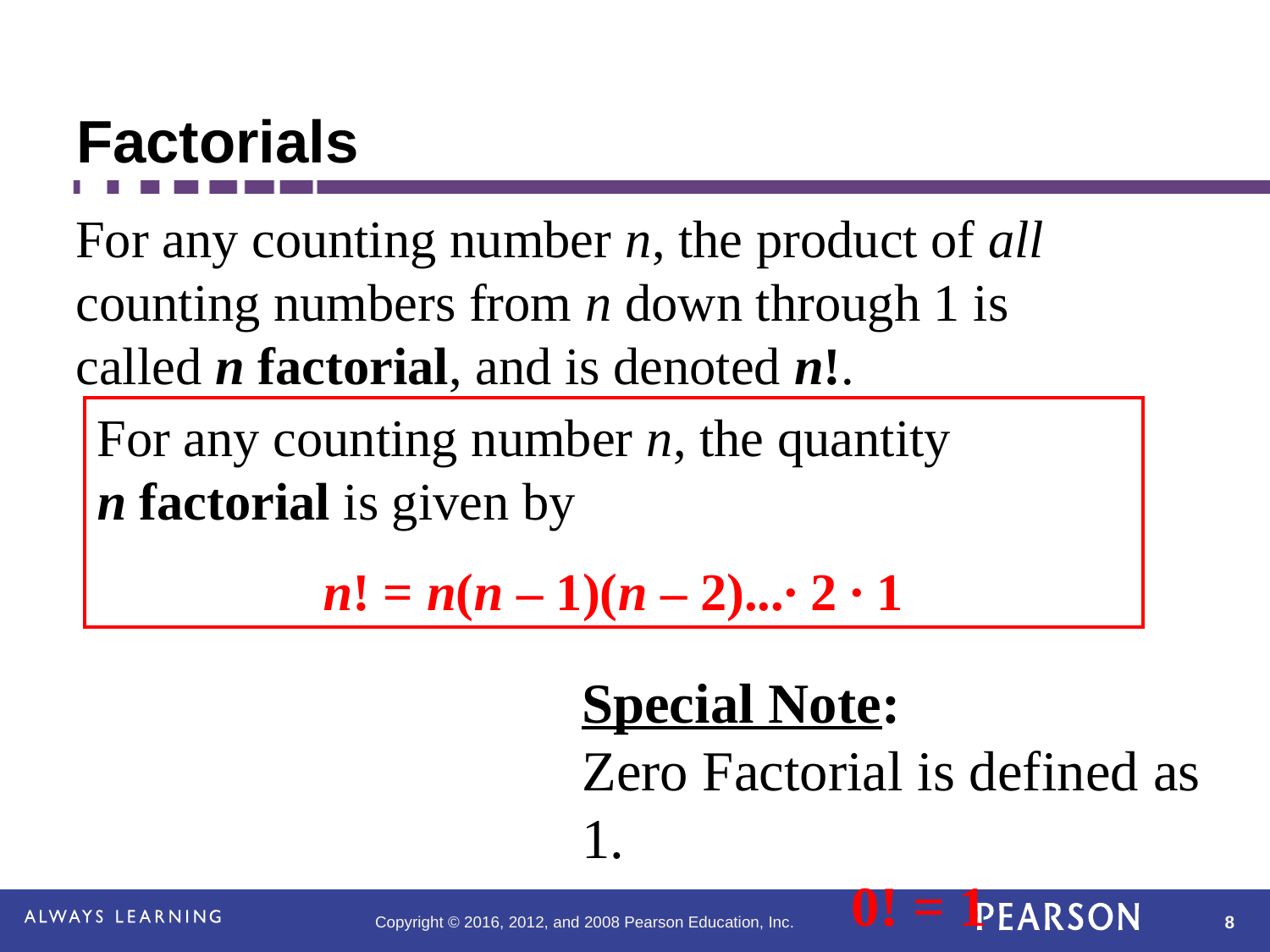

# Factorials
For any counting number n, the product of all counting numbers from n down through 1 is called n factorial, and is denoted n!.
For any counting number n, the quantity
n factorial is given by
n! = n(n – 1)(n – 2)...∙ 2 ∙ 1
Special Note:
Zero Factorial is defined as 1.
0! = 1